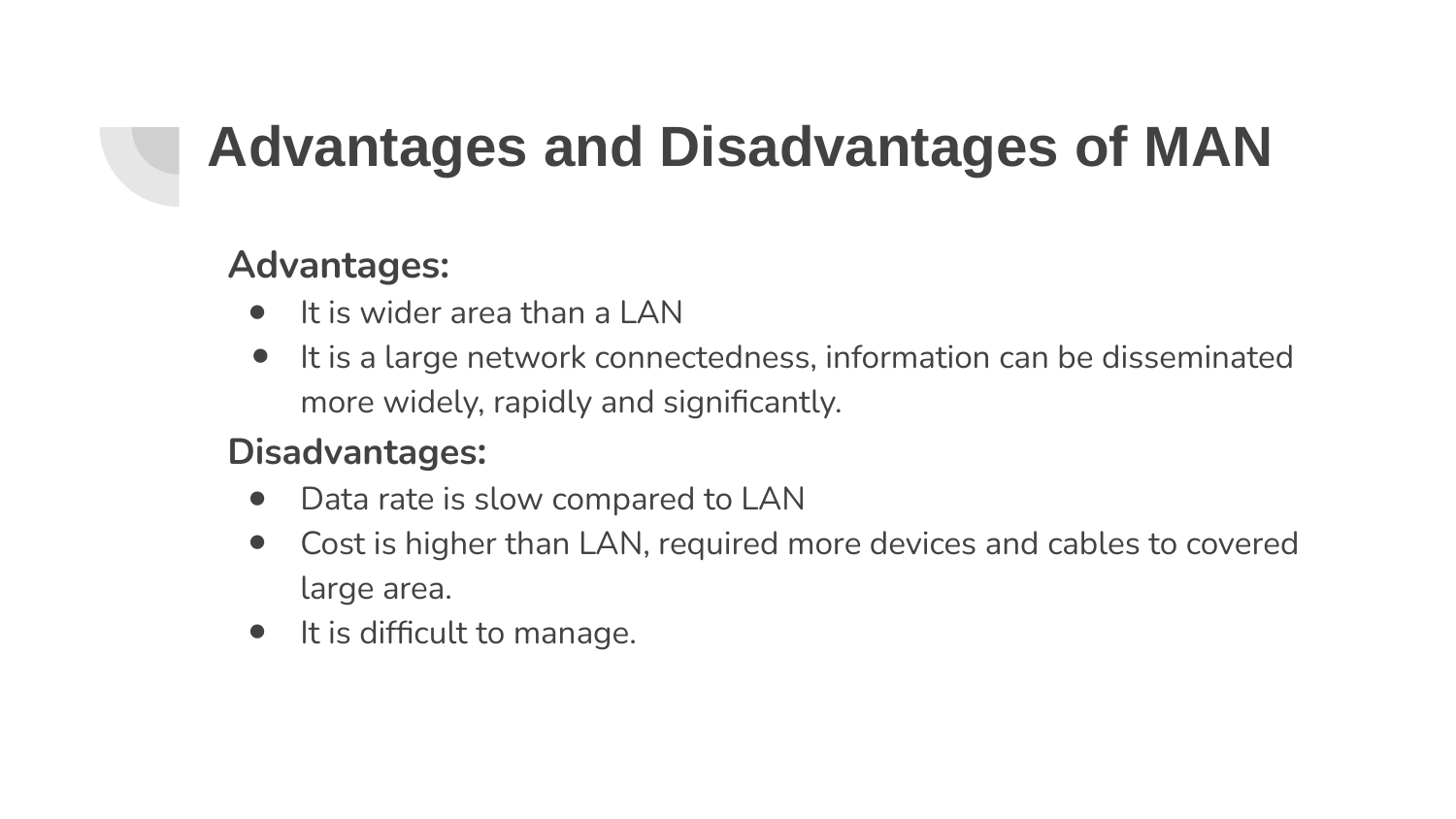

# Advantages and Disadvantages of MAN
Advantages:
It is wider area than a LAN
It is a large network connectedness, information can be disseminated more widely, rapidly and significantly.
Disadvantages:
Data rate is slow compared to LAN
Cost is higher than LAN, required more devices and cables to covered large area.
It is difficult to manage.